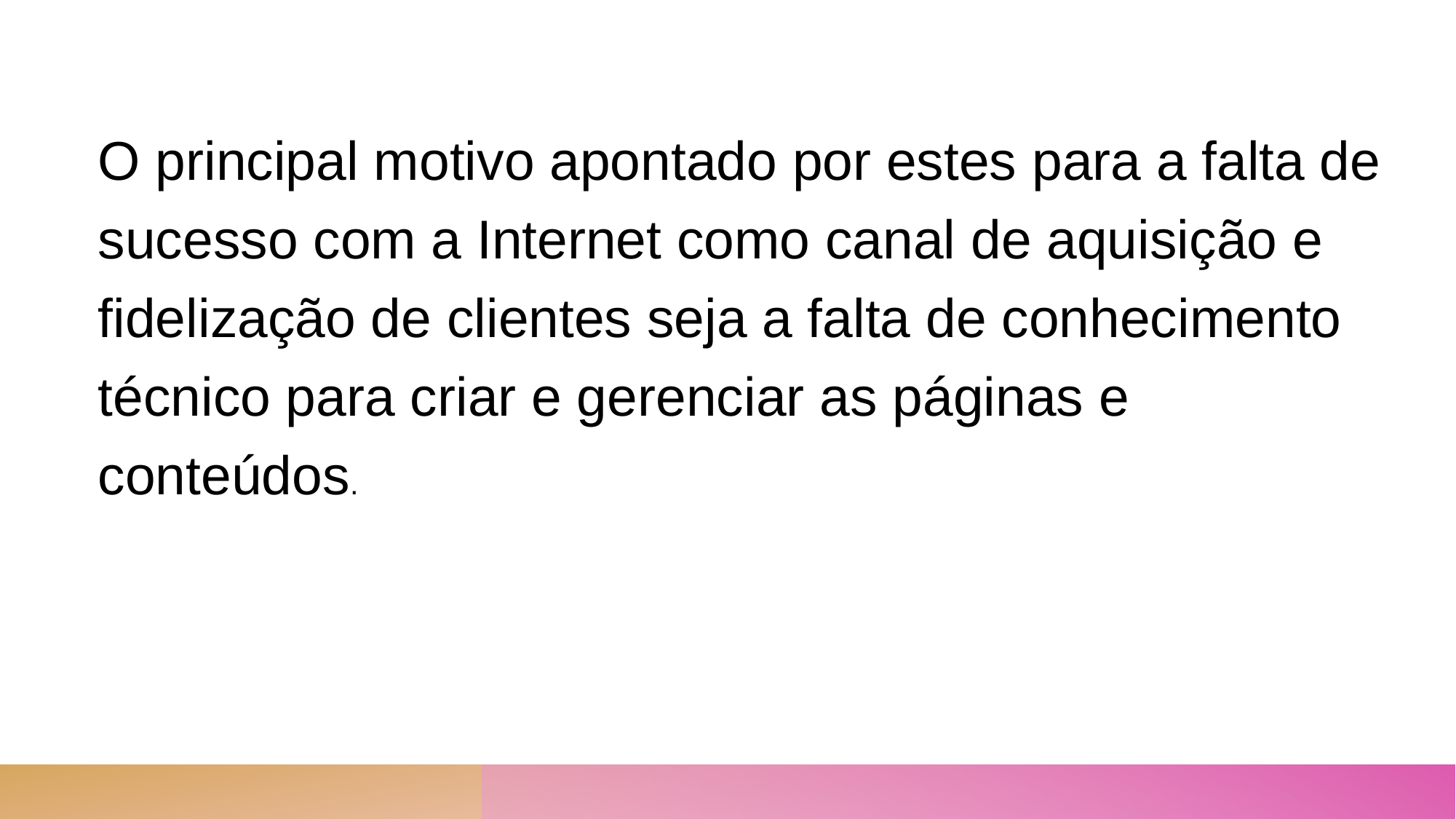

O principal motivo apontado por estes para a falta de sucesso com a Internet como canal de aquisição e fidelização de clientes seja a falta de conhecimento técnico para criar e gerenciar as páginas e conteúdos.